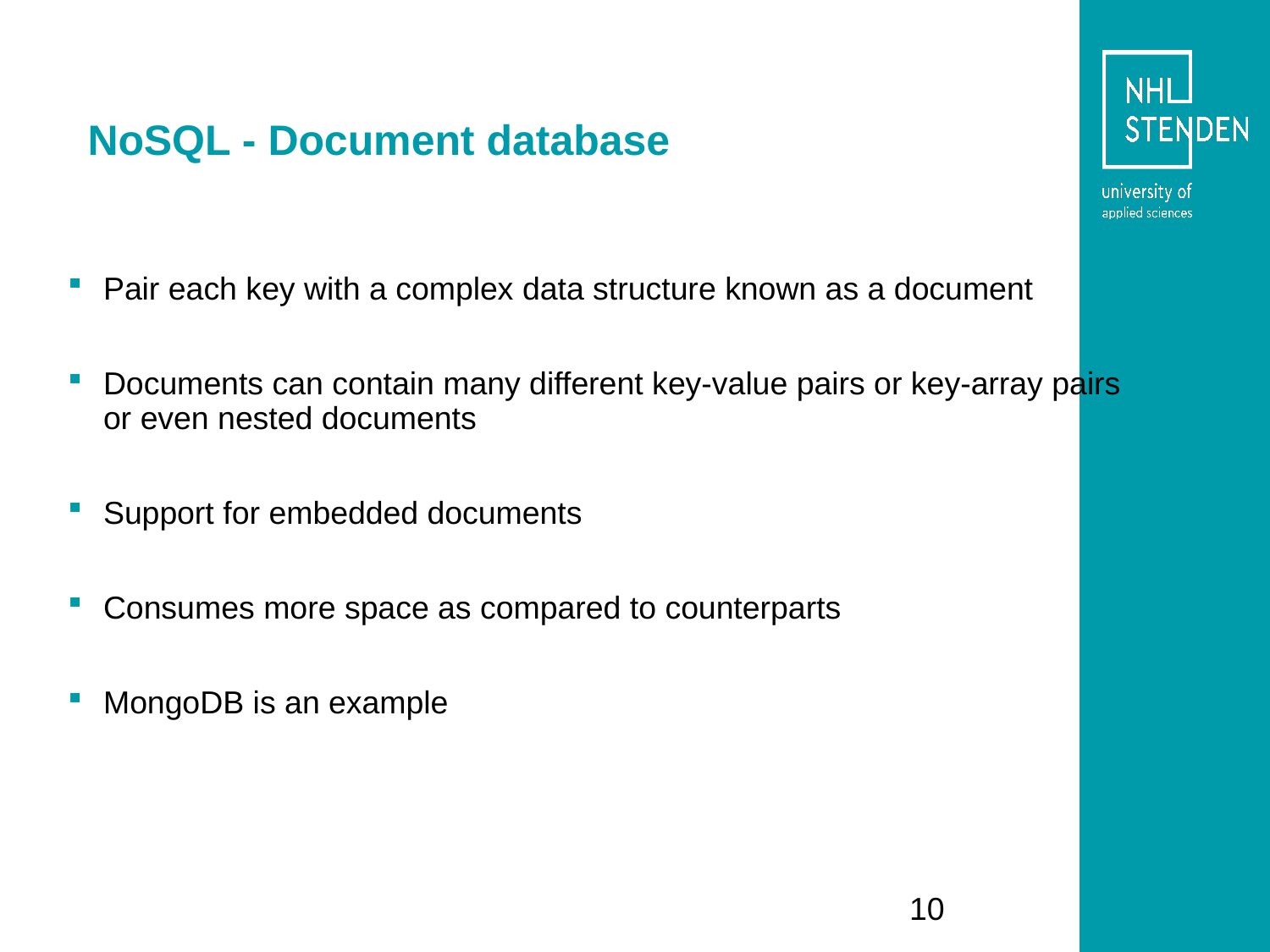

# NoSQL - Document database
Pair each key with a complex data structure known as a document

Documents can contain many different key-value pairs or key-array pairs or even nested documents

Support for embedded documents

Consumes more space as compared to counterparts

MongoDB is an example
10